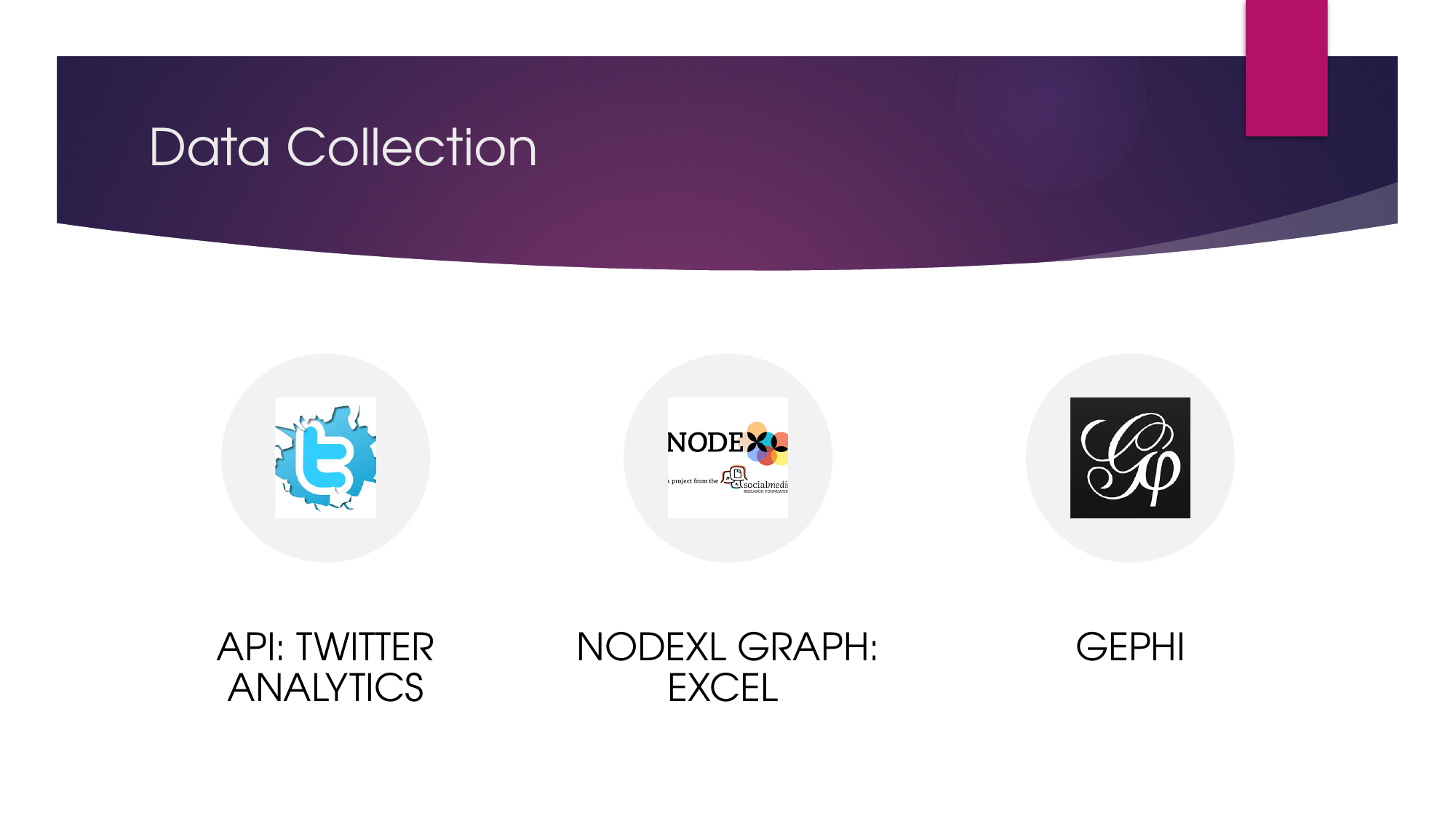

# Data Collection
API: Twitter Analytics
NodeXL Graph: Excel
GEPHI